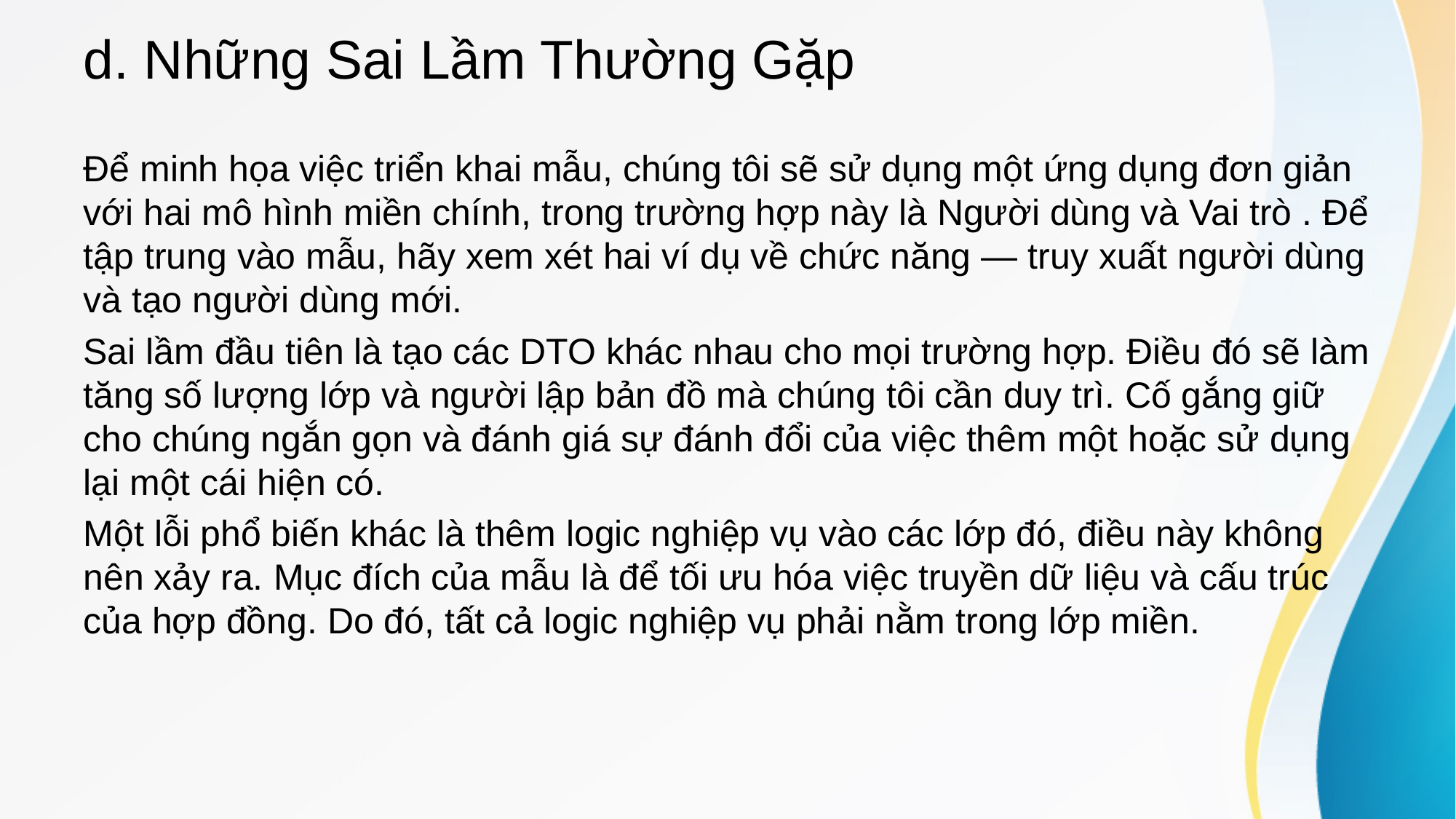

# d. Những Sai Lầm Thường Gặp
Để minh họa việc triển khai mẫu, chúng tôi sẽ sử dụng một ứng dụng đơn giản với hai mô hình miền chính, trong trường hợp này là Người dùng và Vai trò . Để tập trung vào mẫu, hãy xem xét hai ví dụ về chức năng — truy xuất người dùng và tạo người dùng mới.
Sai lầm đầu tiên là tạo các DTO khác nhau cho mọi trường hợp. Điều đó sẽ làm tăng số lượng lớp và người lập bản đồ mà chúng tôi cần duy trì. Cố gắng giữ cho chúng ngắn gọn và đánh giá sự đánh đổi của việc thêm một hoặc sử dụng lại một cái hiện có.
Một lỗi phổ biến khác là thêm logic nghiệp vụ vào các lớp đó, điều này không nên xảy ra. Mục đích của mẫu là để tối ưu hóa việc truyền dữ liệu và cấu trúc của hợp đồng. Do đó, tất cả logic nghiệp vụ phải nằm trong lớp miền.